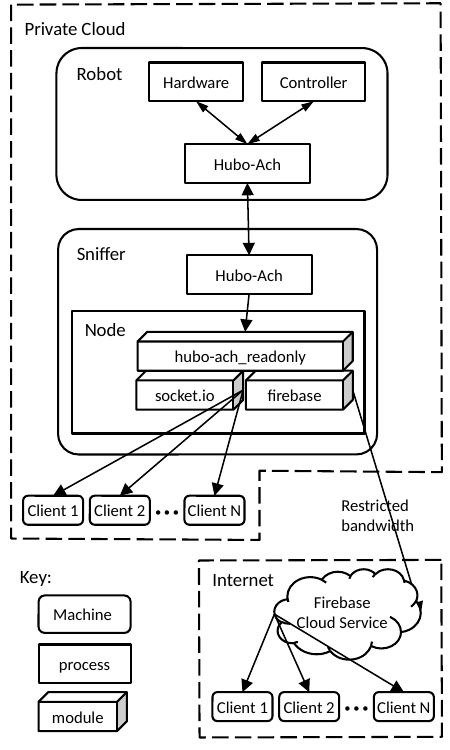

Private Cloud
Robot
Hardware
Controller
Hubo-Ach
Sniffer
Hubo-Ach
Node
hubo-ach_readonly
socket.io
firebase
Client 1
Client 2
Client N
Restricted
bandwidth
• • •
Key:
Internet

Firebase Cloud Service
Machine
process
module
Client 1
Client 2
Client N
• • •